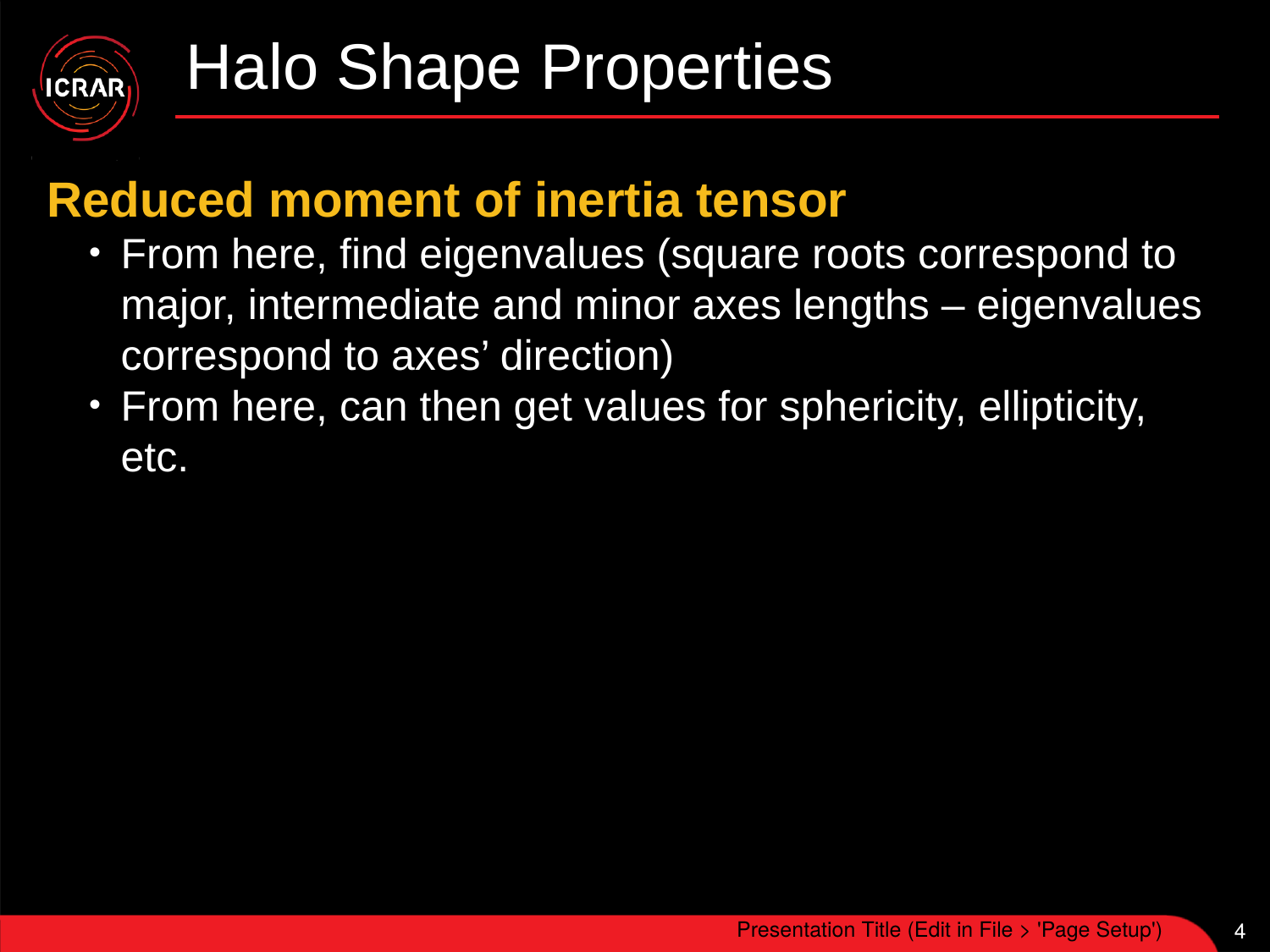

# Halo Shape Properties
Reduced moment of inertia tensor
From here, find eigenvalues (square roots correspond to major, intermediate and minor axes lengths – eigenvalues correspond to axes’ direction)
From here, can then get values for sphericity, ellipticity, etc.

Presentation Title (Edit in File > 'Page Setup')